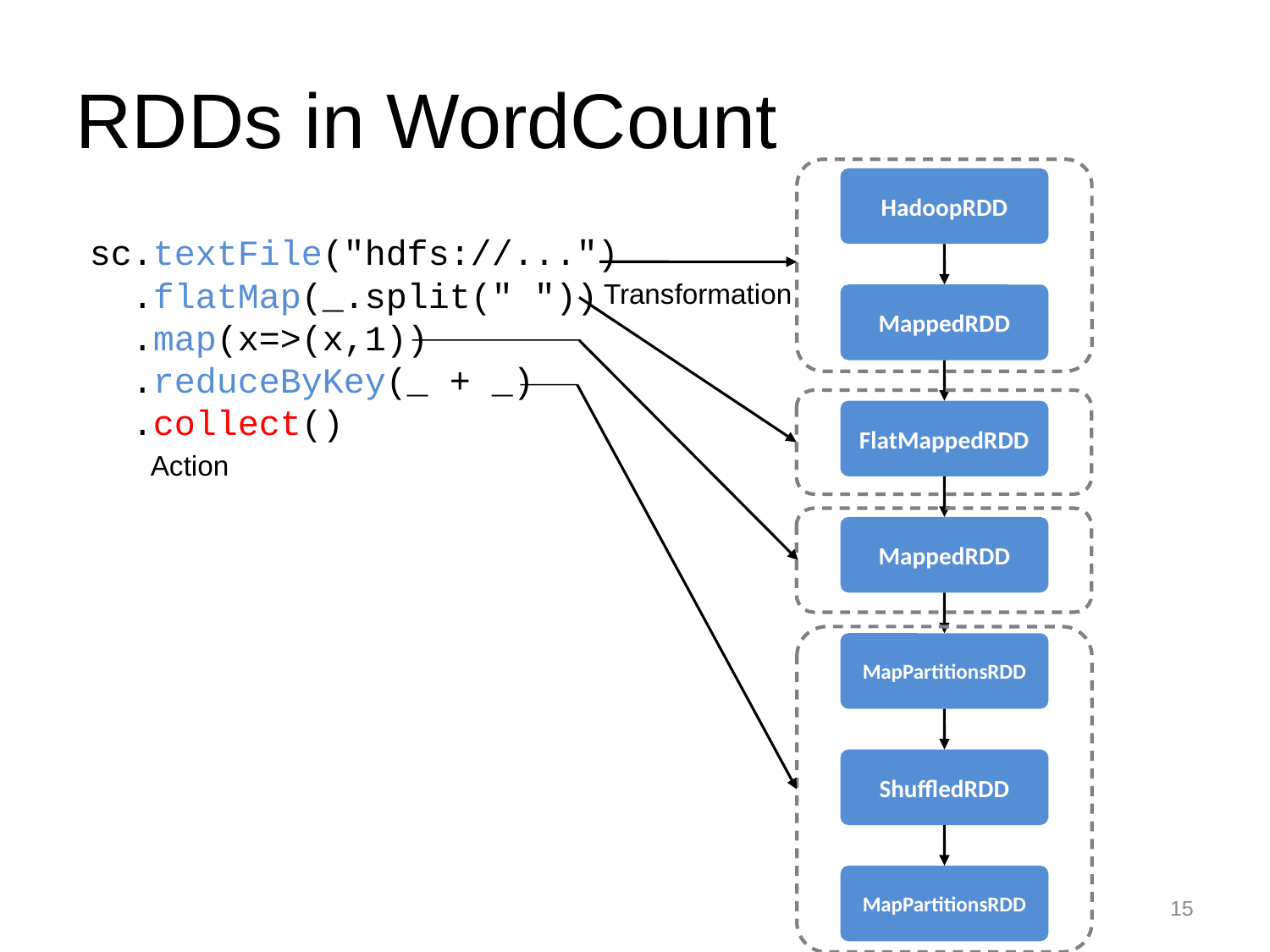

RDDs in WordCount

HadoopRDD
sc.textFile("hdfs://...")
  .flatMap(_.split(" "))
  .map(x=>(x,1))
  .reduceByKey(_ + _)
  .collect()

Transformation
MappedRDD

FlatMappedRDD
Action

MappedRDD

MapPartitionsRDD

ShuffledRDD

MapPartitionsRDD
15